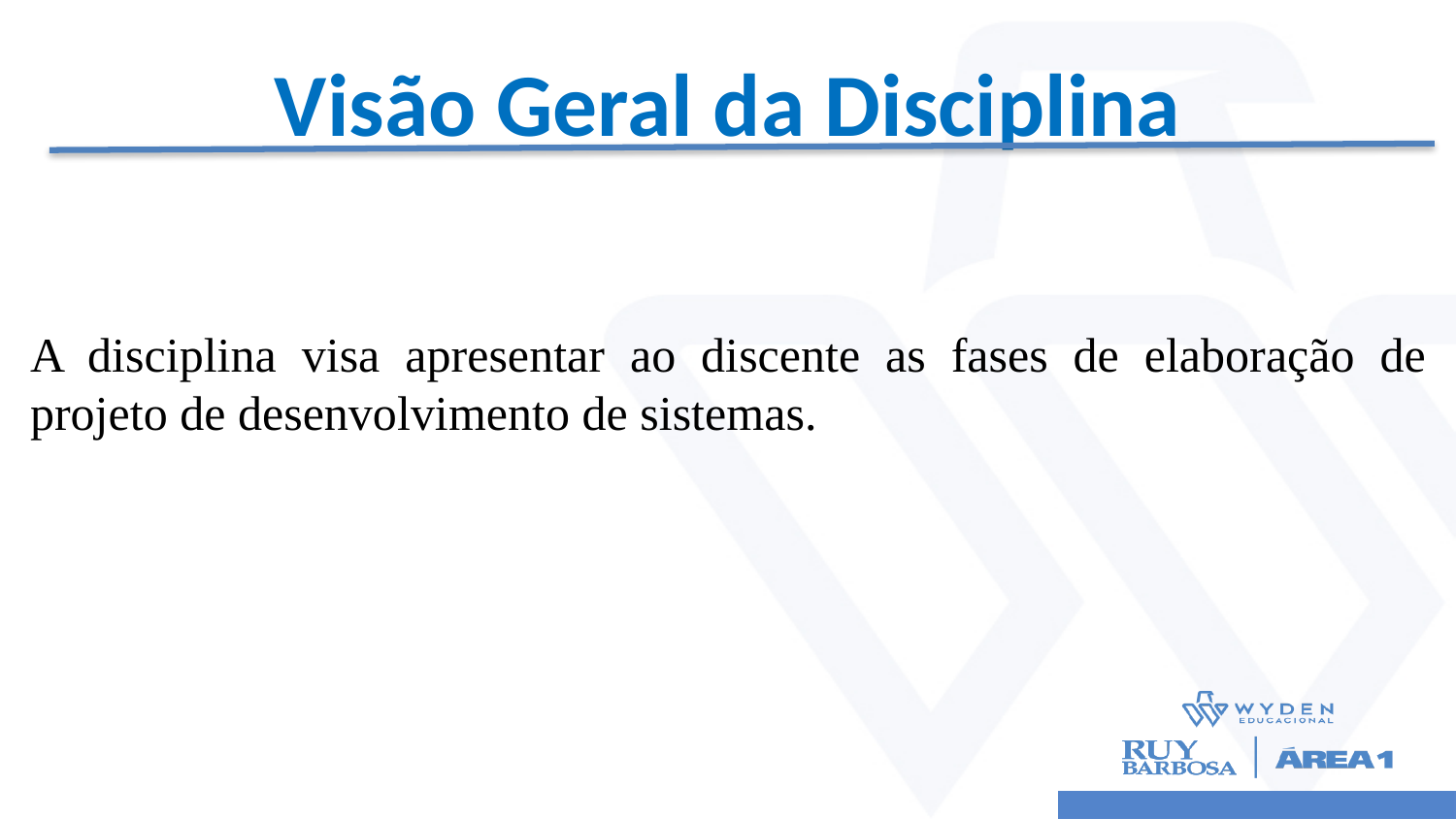

# Visão Geral da Disciplina

A disciplina visa apresentar ao discente as fases de elaboração de projeto de desenvolvimento de sistemas.